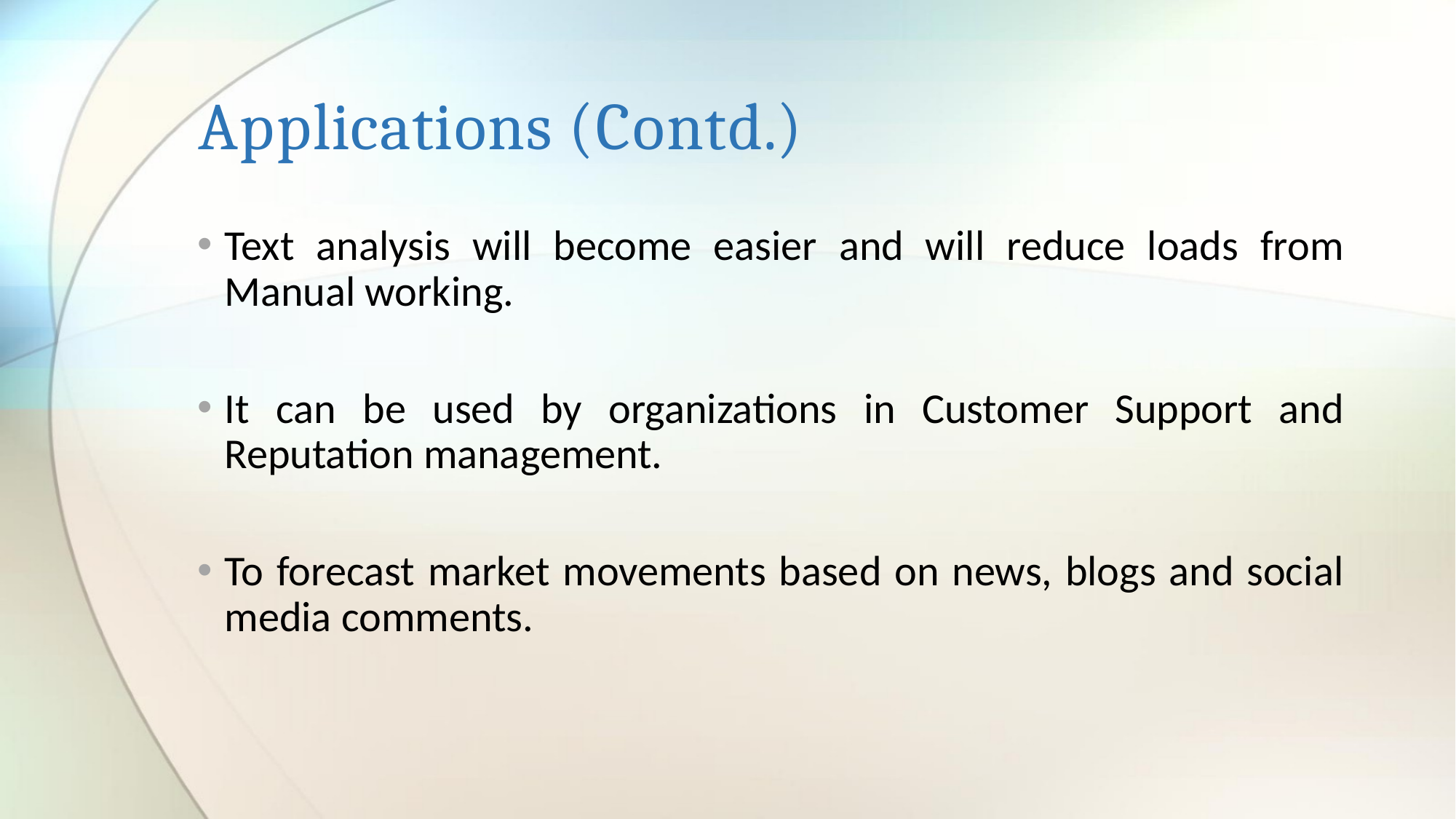

# Applications (Contd.)
Text analysis will become easier and will reduce loads from Manual working.

It can be used by organizations in Customer Support and Reputation management.

To forecast market movements based on news, blogs and social media comments.